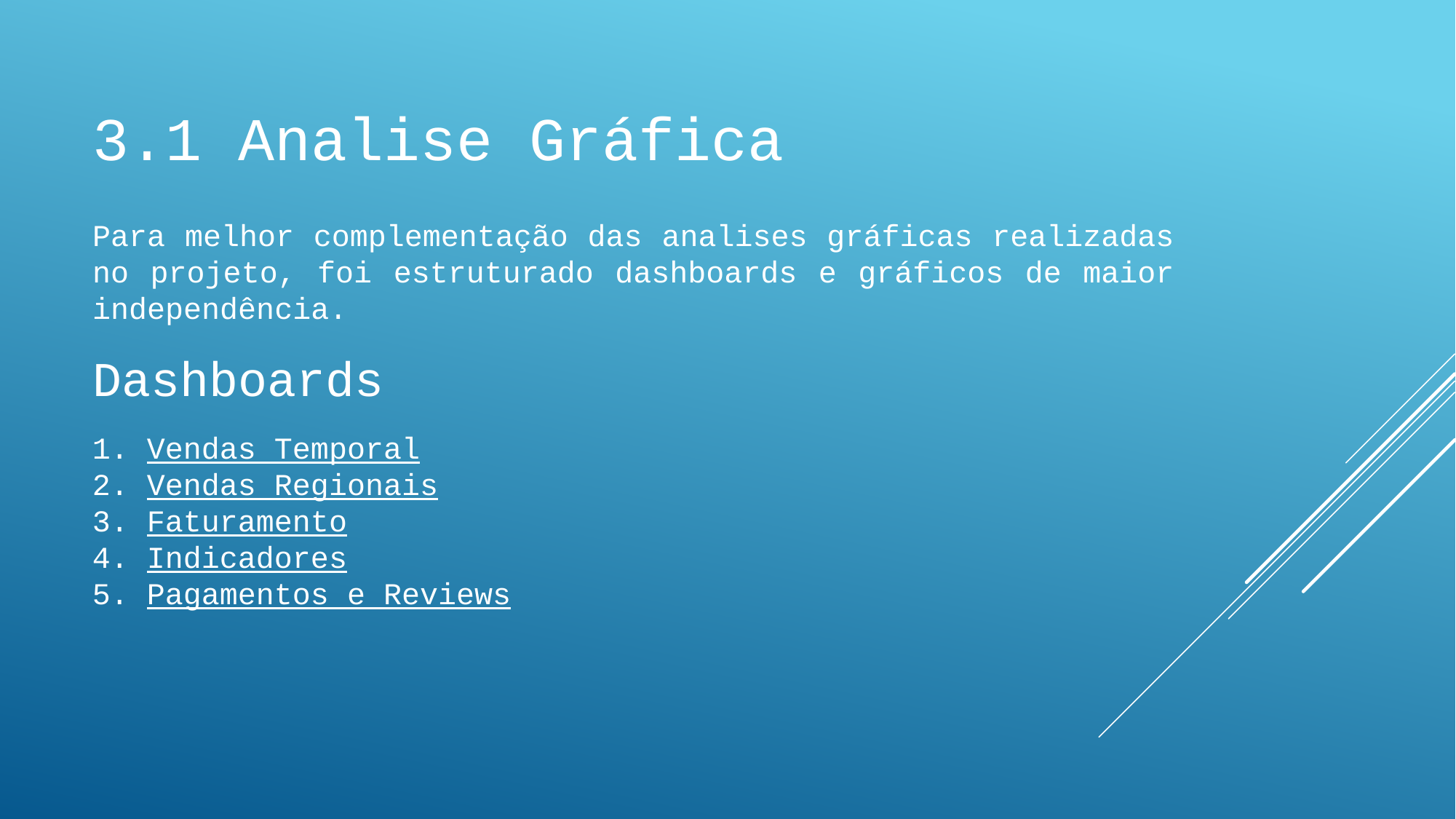

3.1 Analise Gráfica
Para melhor complementação das analises gráficas realizadas no projeto, foi estruturado dashboards e gráficos de maior independência.
Dashboards
Vendas Temporal
Vendas Regionais
Faturamento
Indicadores
Pagamentos e Reviews